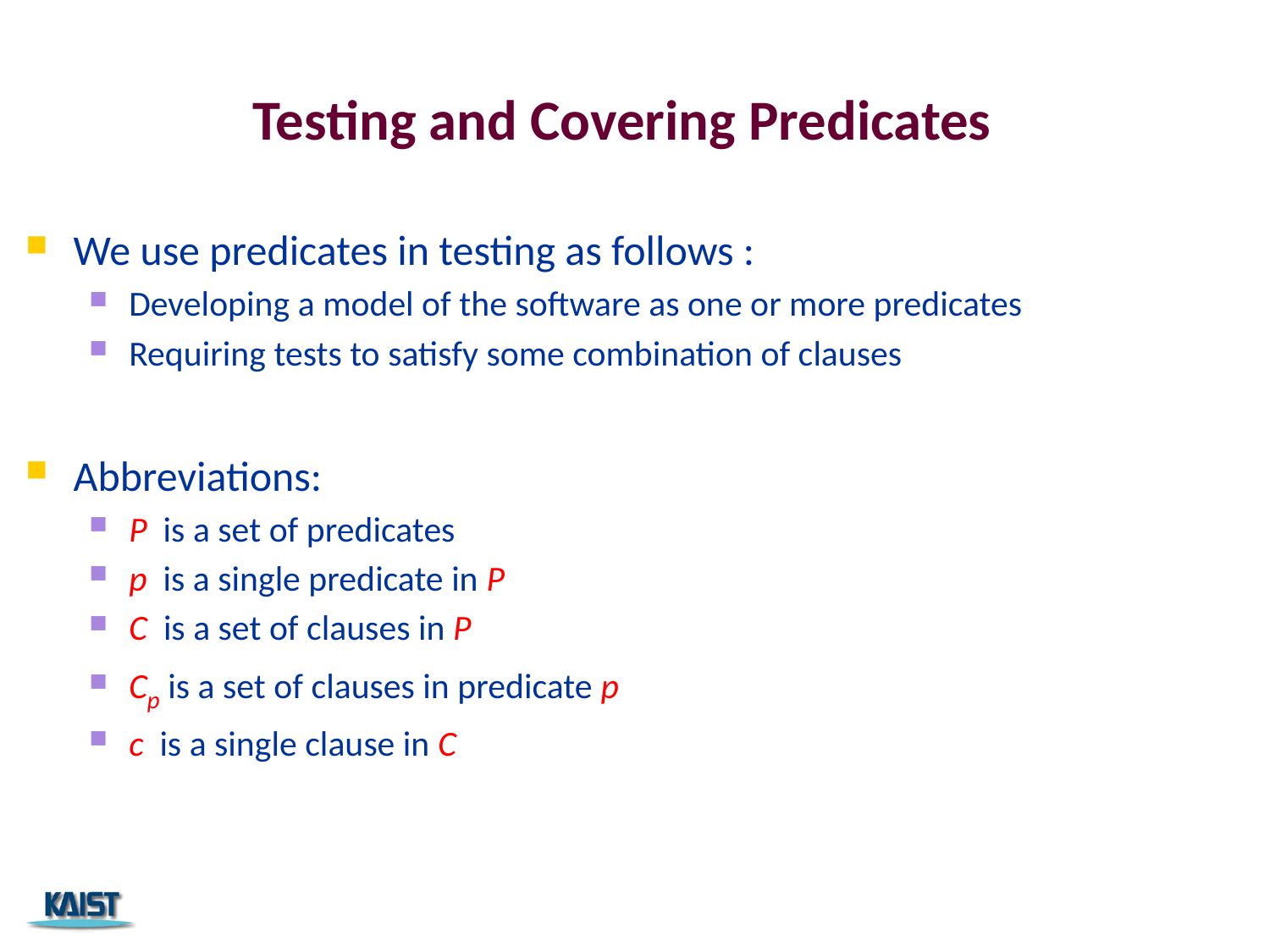

# Testing and Covering Predicates
We use predicates in testing as follows :
Developing a model of the software as one or more predicates
Requiring tests to satisfy some combination of clauses

Abbreviations:
P  is a set of predicates
p  is a single predicate in P
C  is a set of clauses in P
Cp is a set of clauses in predicate p
c  is a single clause in C